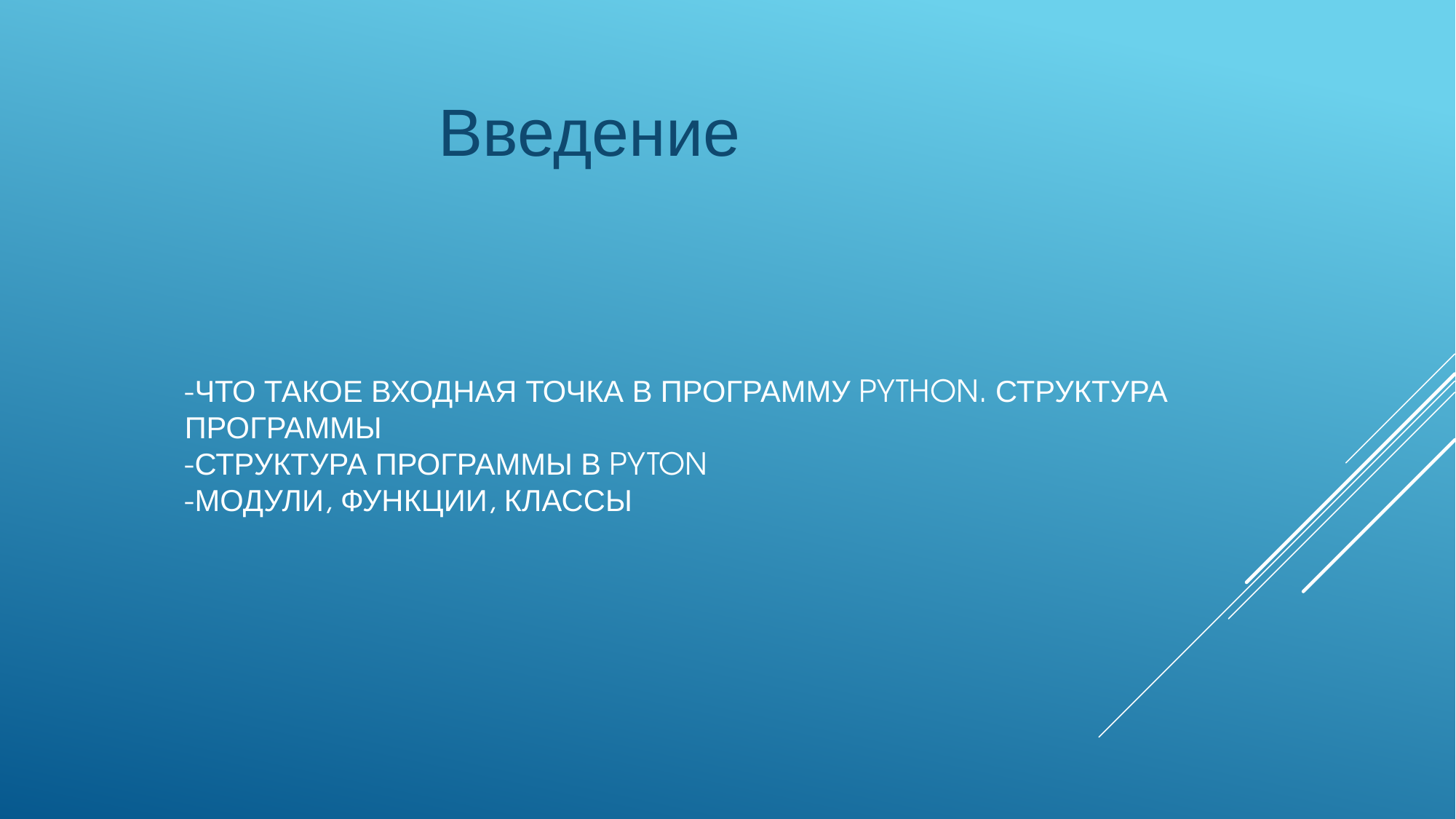

Введение
# -что такое входная точка в программу python. Структура программы -Структура программы в pyton -Модули, функции, классы